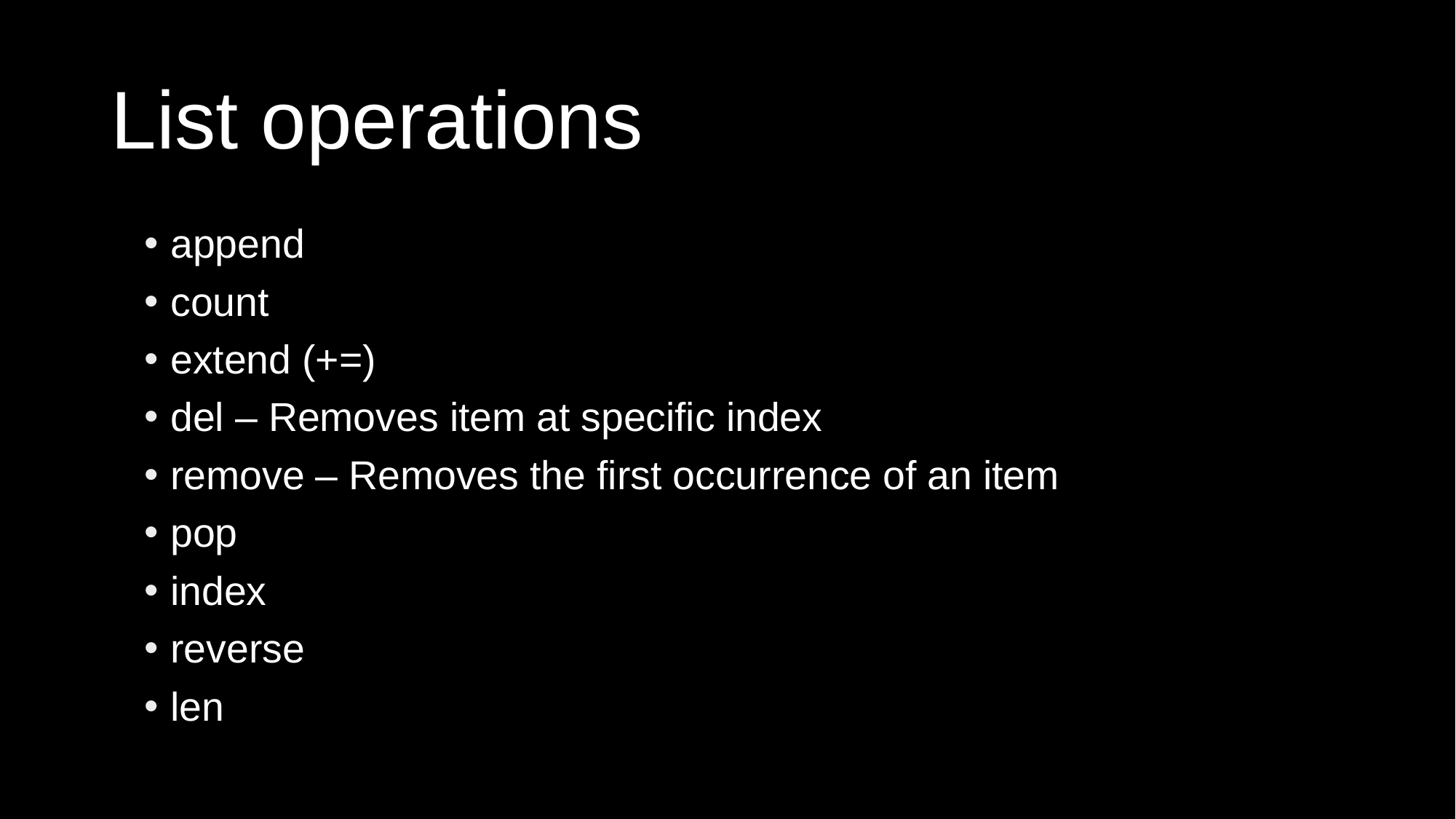

# List operations
append
count
extend (+=)
del – Removes item at specific index
remove – Removes the first occurrence of an item
pop
index
reverse
len